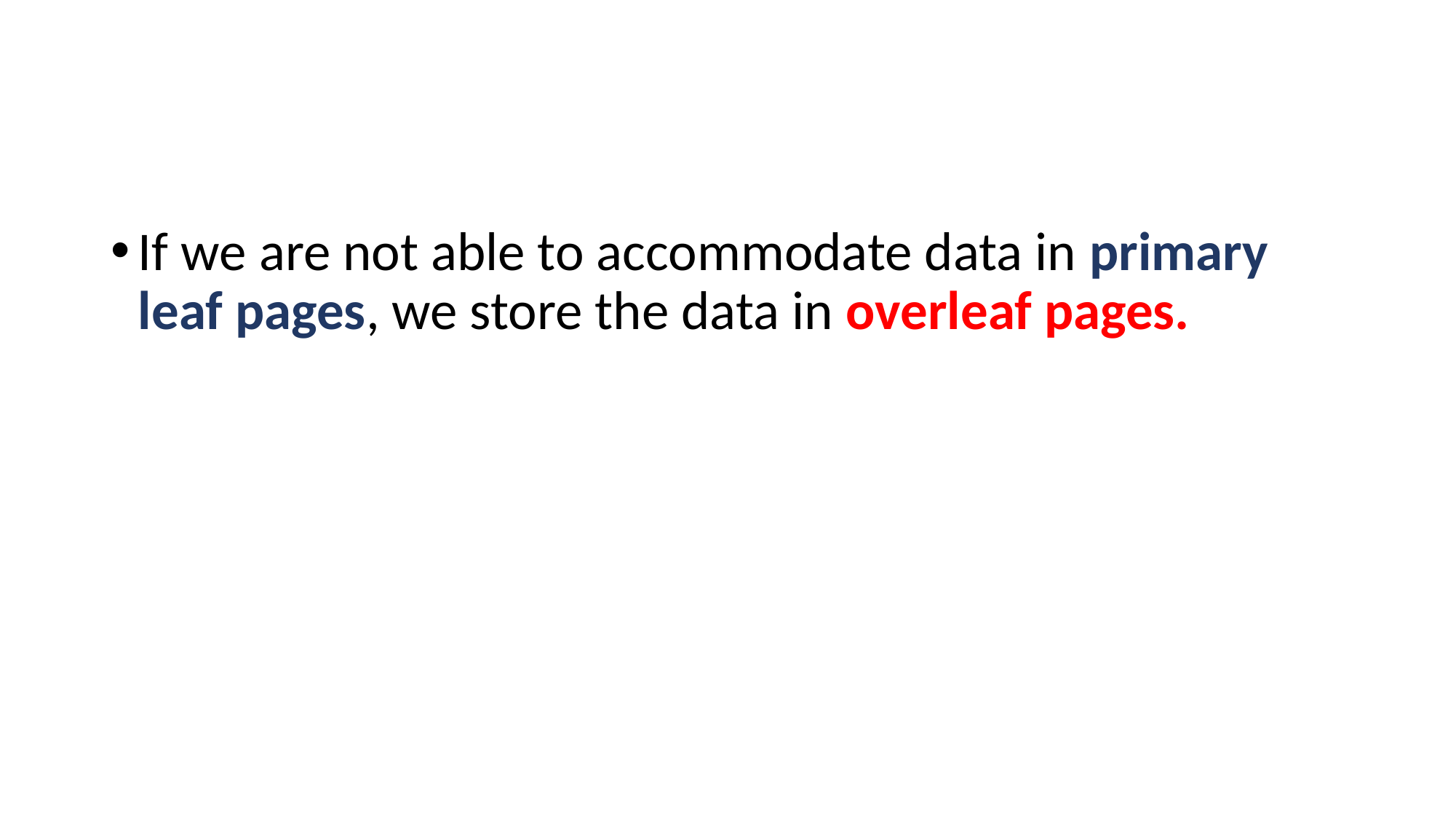

#
If we are not able to accommodate data in primary leaf pages, we store the data in overleaf pages.